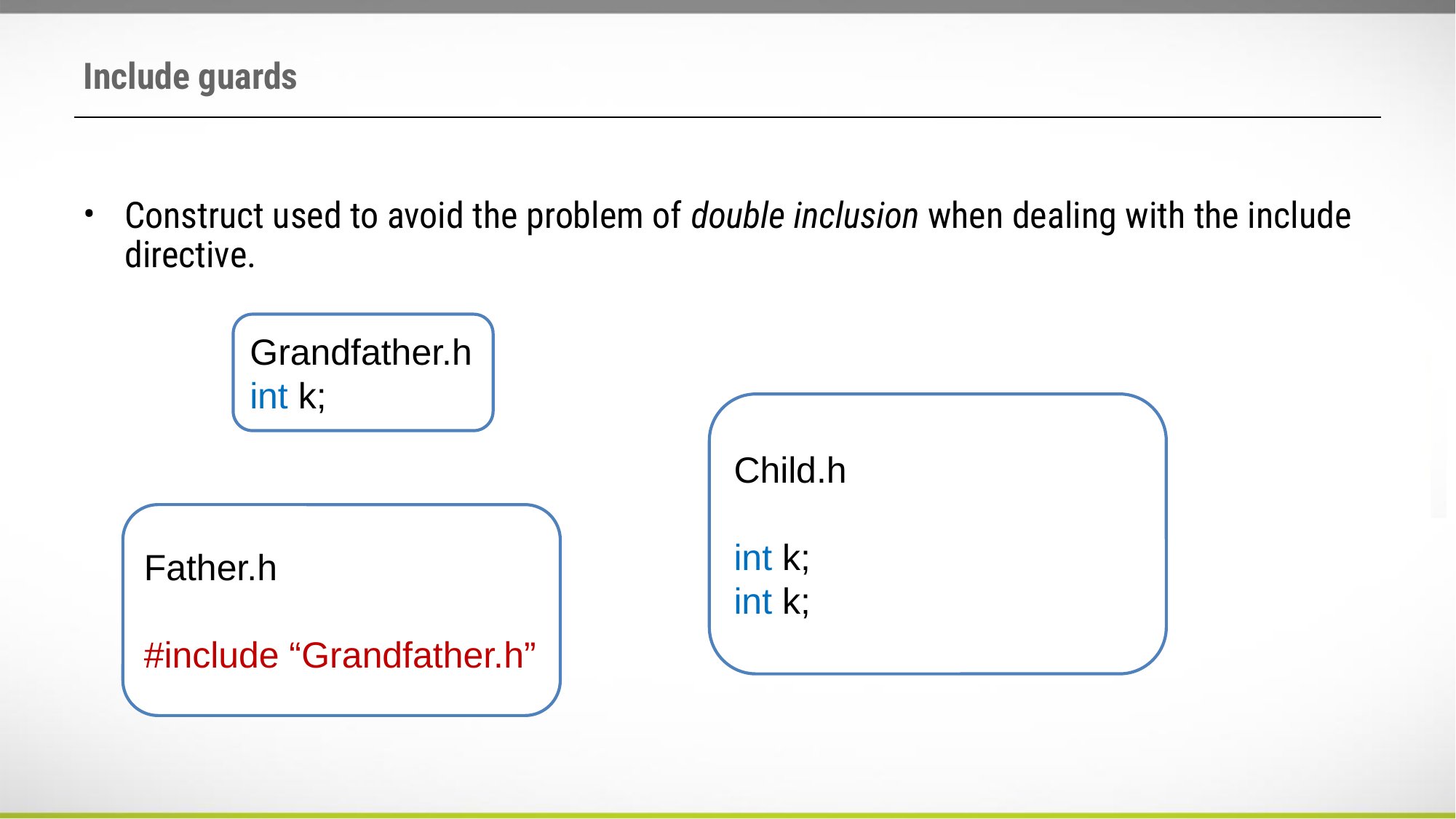

# Include guards
Construct used to avoid the problem of double inclusion when dealing with the include directive.

Grandfather.h
int k;

Child.h

int k;
int k;

Father.h

#include “Grandfather.h”